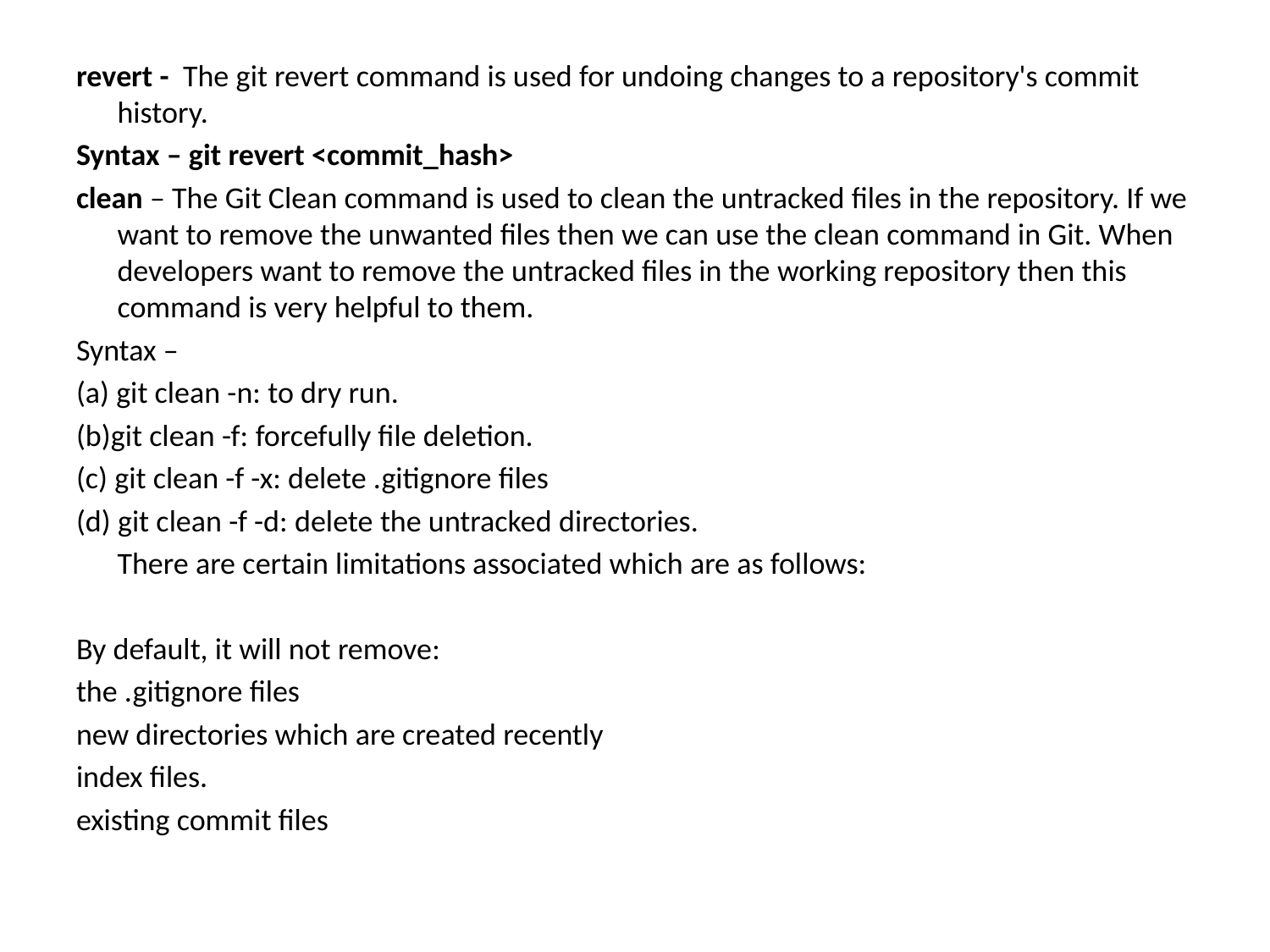

revert -  The git revert command is used for undoing changes to a repository's commit history.
Syntax – git revert <commit_hash>
clean – The Git Clean command is used to clean the untracked files in the repository. If we want to remove the unwanted files then we can use the clean command in Git. When developers want to remove the untracked files in the working repository then this command is very helpful to them.
Syntax –
(a) git clean -n: to dry run.
(b)git clean -f: forcefully file deletion.
(c) git clean -f -x: delete .gitignore files
(d) git clean -f -d: delete the untracked directories.
	There are certain limitations associated which are as follows:

By default, it will not remove:
the .gitignore files
new directories which are created recently
index files.
existing commit files